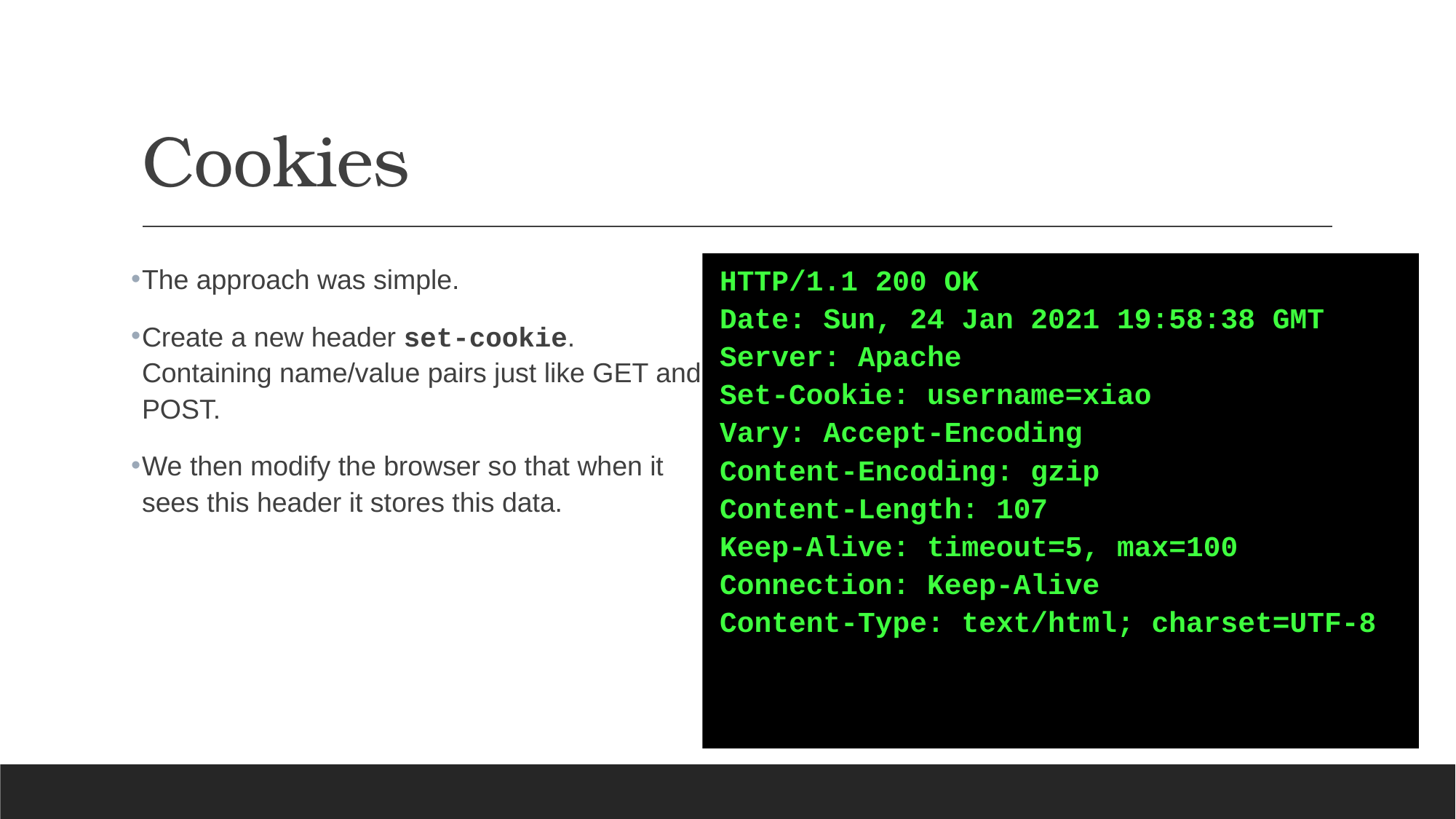

# Cookies
The approach was simple.
Create a new header set-cookie. Containing name/value pairs just like GET and POST.
We then modify the browser so that when it sees this header it stores this data.

 HTTP/1.1 200 OK
 Date: Sun, 24 Jan 2021 19:58:38 GMT
 Server: Apache
 Set-Cookie: username=xiao
 Vary: Accept-Encoding
 Content-Encoding: gzip
 Content-Length: 107
 Keep-Alive: timeout=5, max=100
 Connection: Keep-Alive
 Content-Type: text/html; charset=UTF-8